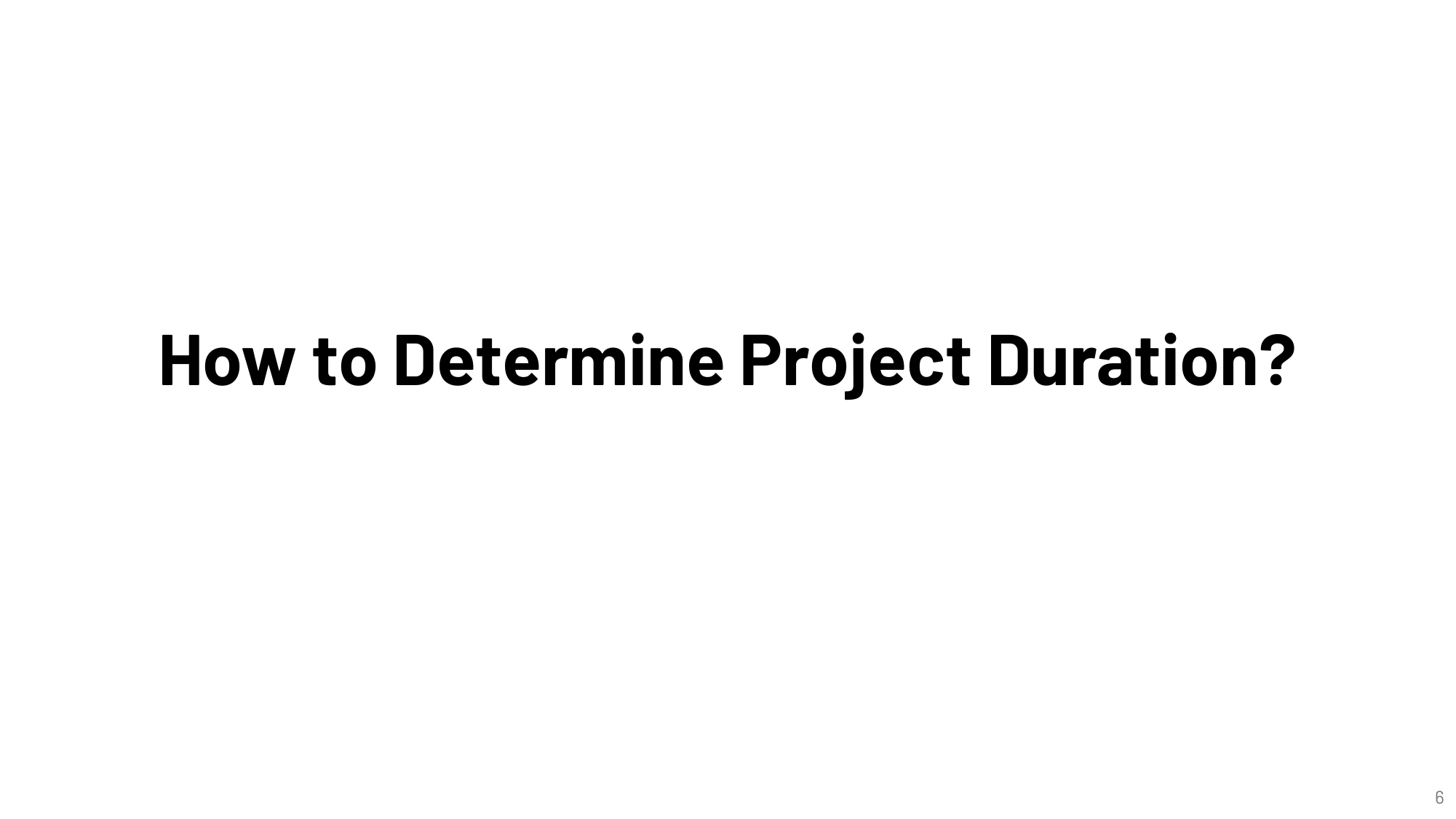

# How to Determine Project Duration?

6